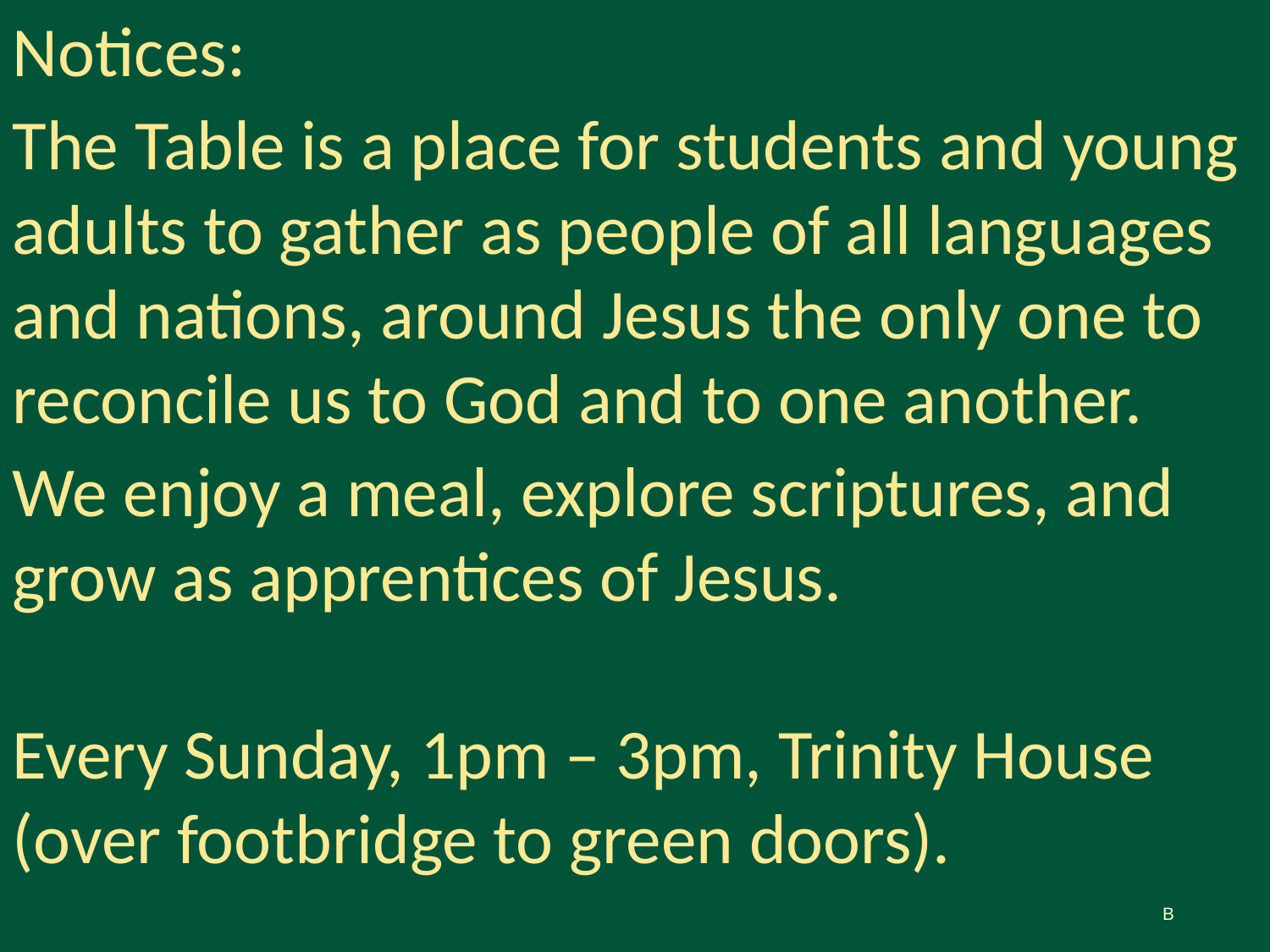

# Notices:
The Table is a place for students and young adults to gather as people of all languages and nations, around Jesus the only one to reconcile us to God and to one another.
We enjoy a meal, explore scriptures, and grow as apprentices of Jesus.
Every Sunday, 1pm – 3pm, Trinity House (over footbridge to green doors).
B